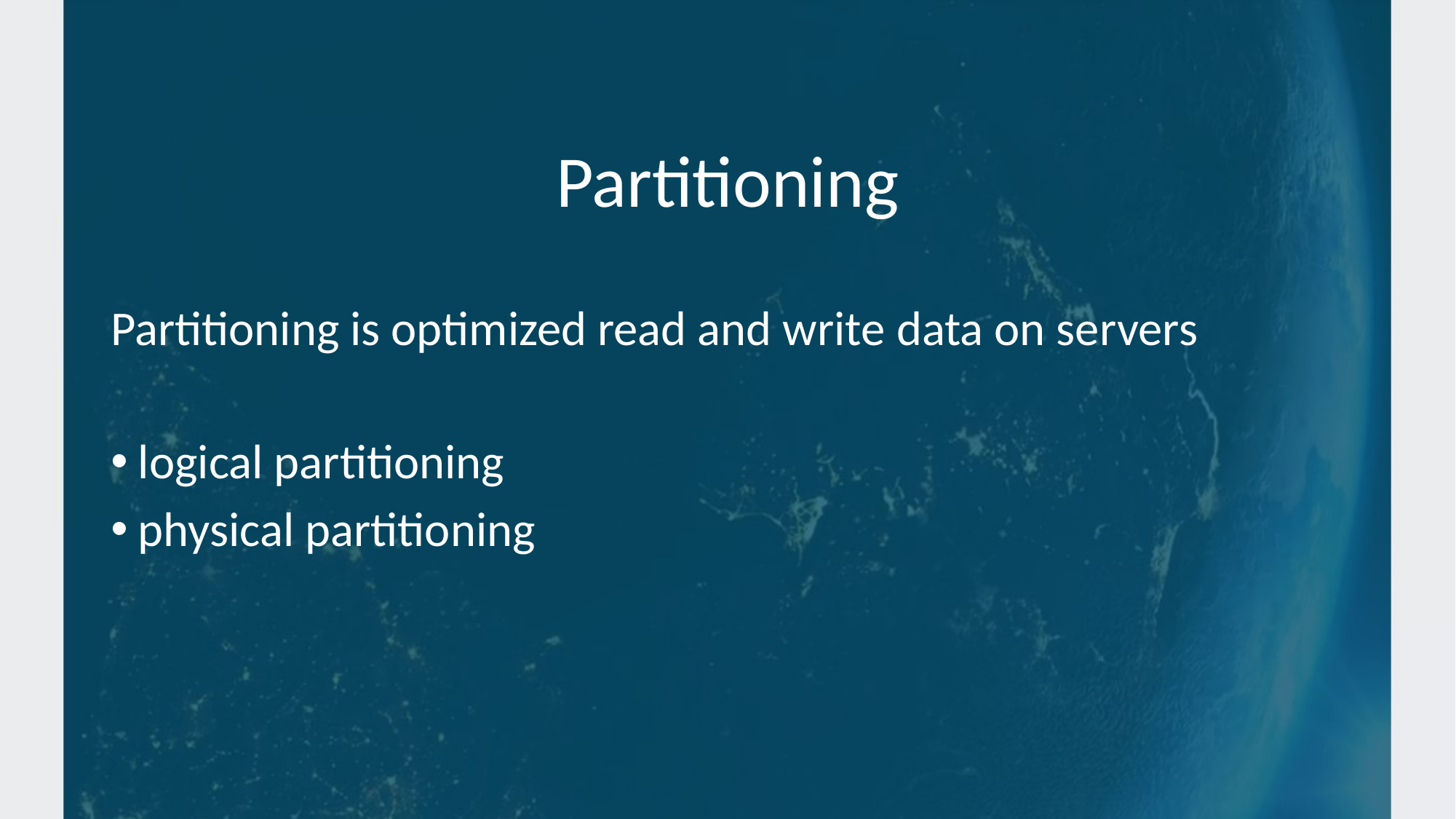

# Partitioning
Partitioning is optimized read and write data on servers

logical partitioning
physical partitioning